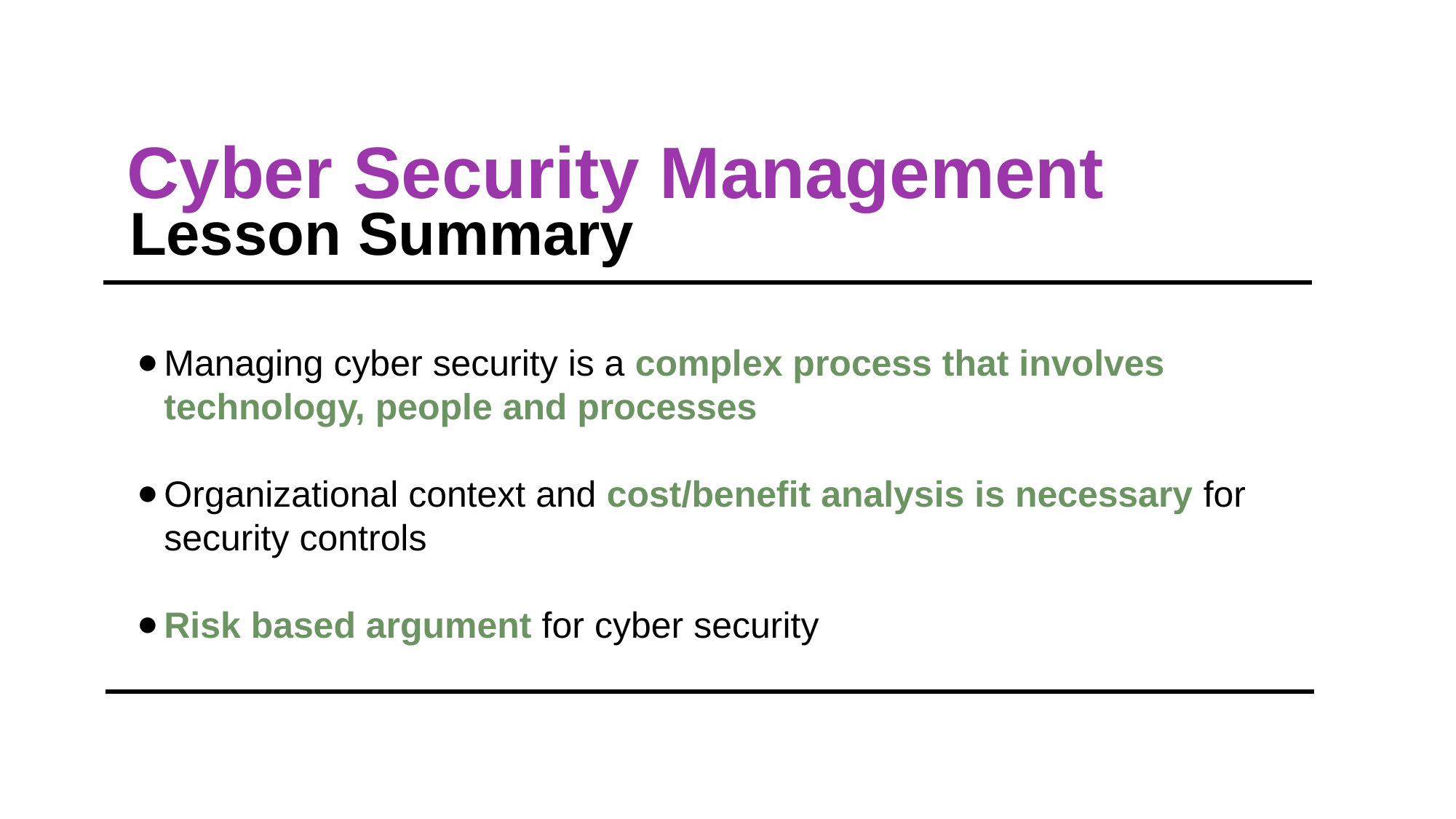

# Cyber Security Management
 Lesson Summary
Managing cyber security is a complex process that involves technology, people and processes

Organizational context and cost/benefit analysis is necessary for security controls

Risk based argument for cyber security